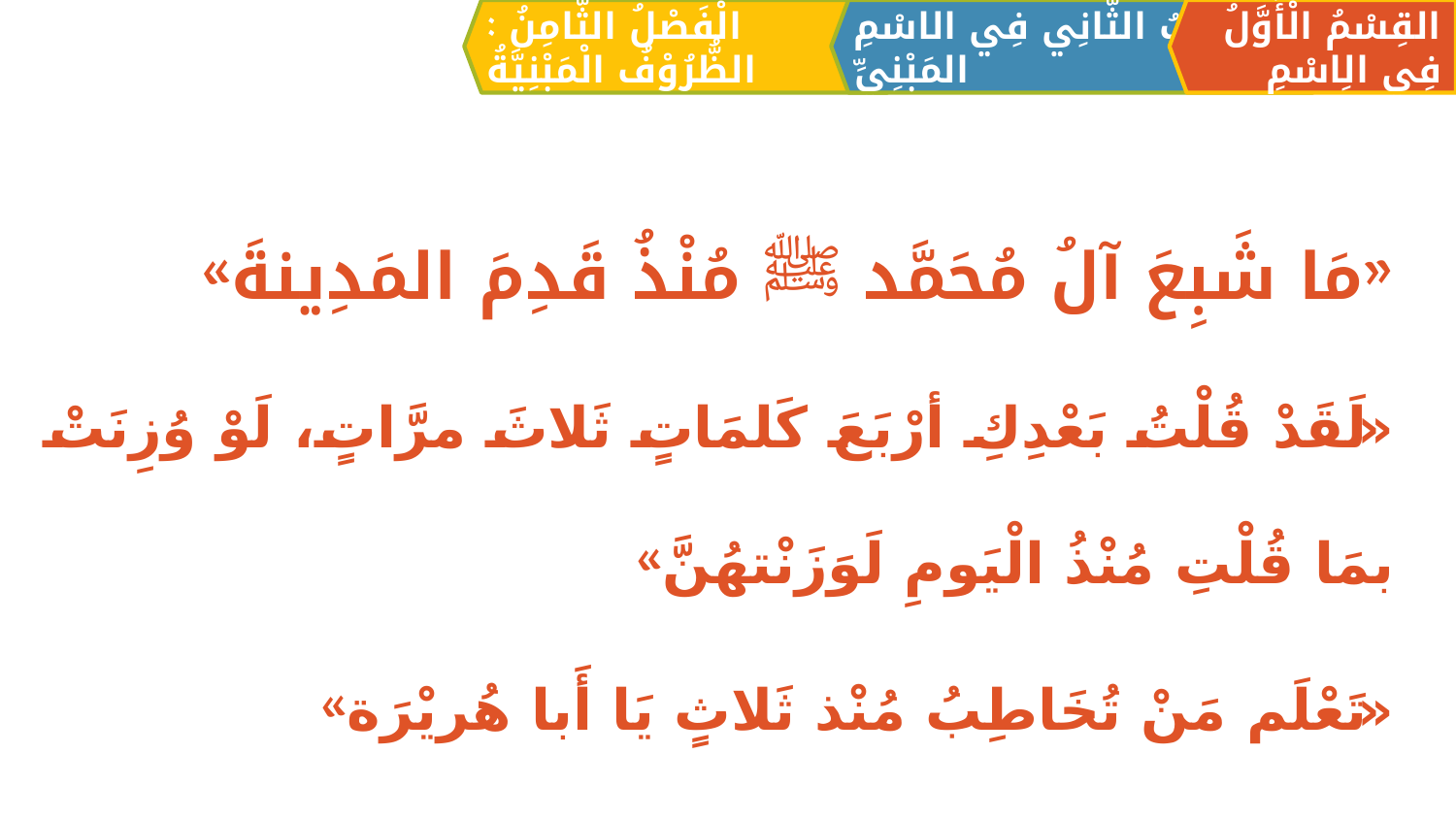

الْفَصْلُ الثَّامِنُ : الظُّرُوْفُ الْمَبْنِيَّةُ
القِسْمُ الْأَوَّلُ فِي الِاسْمِ
اَلبَابُ الثَّانِي فِي الاسْمِ المَبْنِيِّ
«مَا شَبِعَ آلُ مُحَمَّد ﷺ مُنْذُ قَدِمَ المَدِينةَ»
«لَقَدْ قُلْتُ بَعْدِكِ أرْبَعَ كَلمَاتٍ ثَلاثَ مرَّاتٍ، لَوْ وُزِنَتْ بمَا قُلْتِ مُنْذُ الْيَومِ لَوَزَنْتهُنَّ»
«تَعْلَم مَنْ تُخَاطِبُ مُنْذ ثَلاثٍ يَا أَبا هُريْرَة»